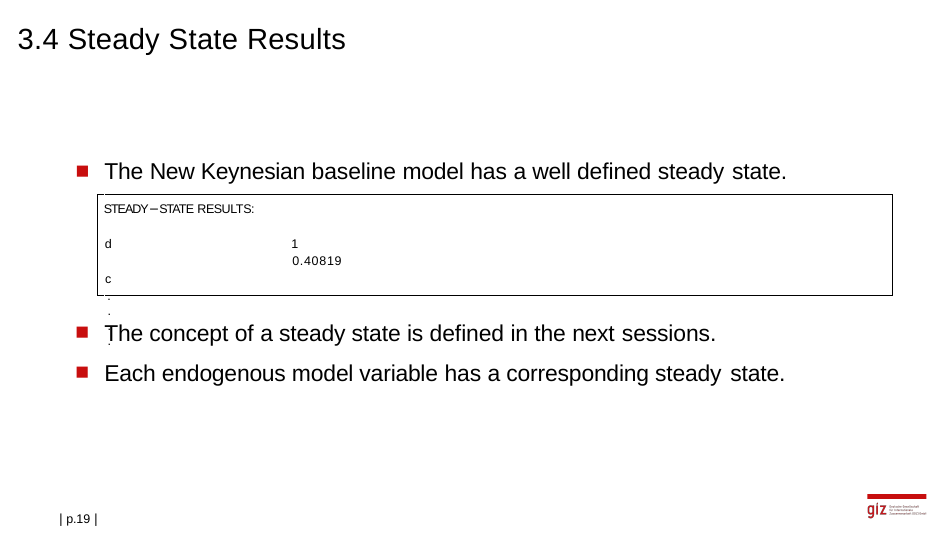

# 3.4 Steady State Results
The New Keynesian baseline model has a well defined steady state.

STEADY−STATE RESULTS:

d  c
. . . .
1
0.40819

The concept of a steady state is defined in the next sessions.
Each endogenous model variable has a corresponding steady state.
| p.19 |